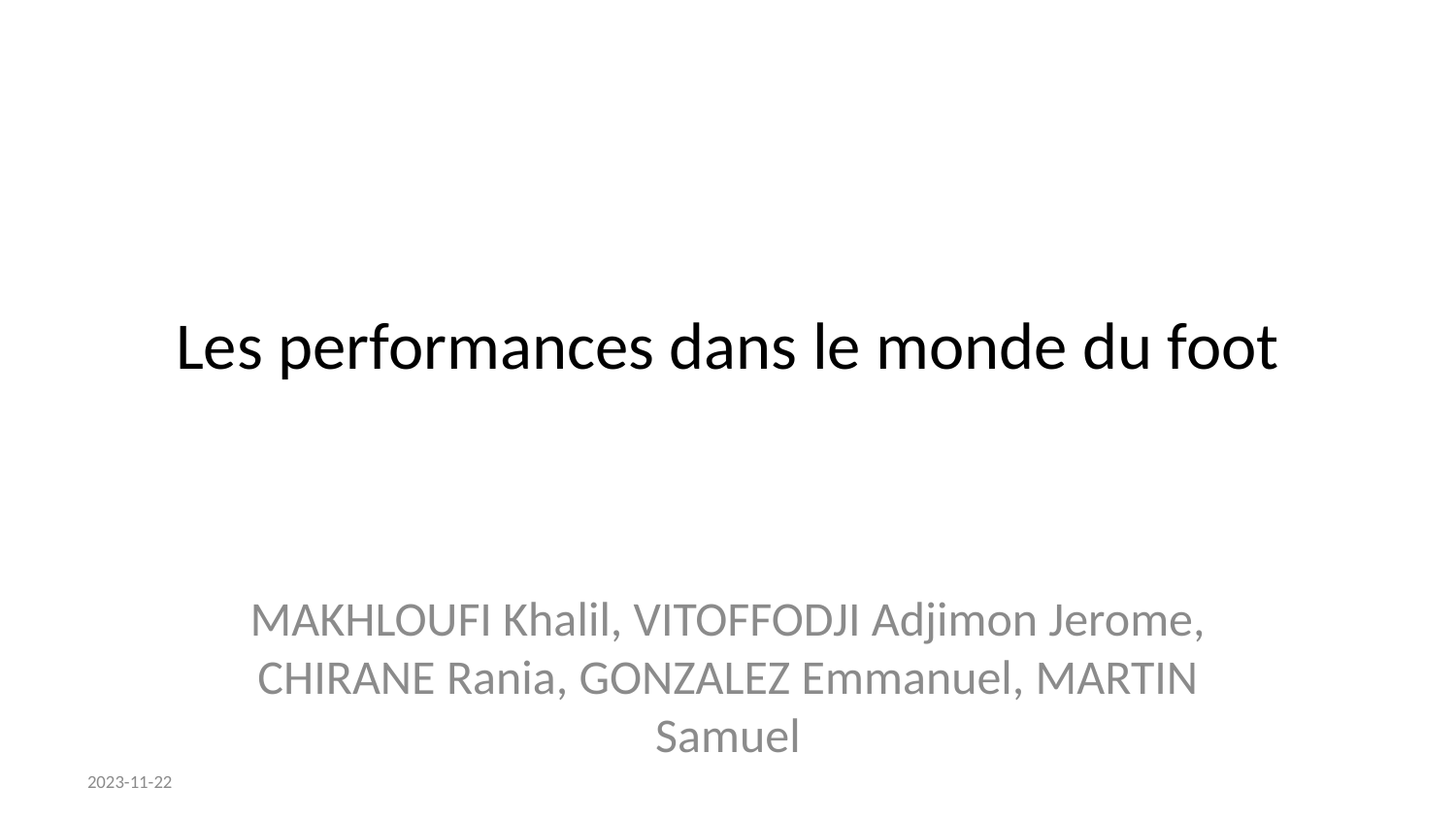

# Les performances dans le monde du foot
MAKHLOUFI Khalil, VITOFFODJI Adjimon Jerome, CHIRANE Rania, GONZALEZ Emmanuel, MARTIN Samuel
2023-11-22